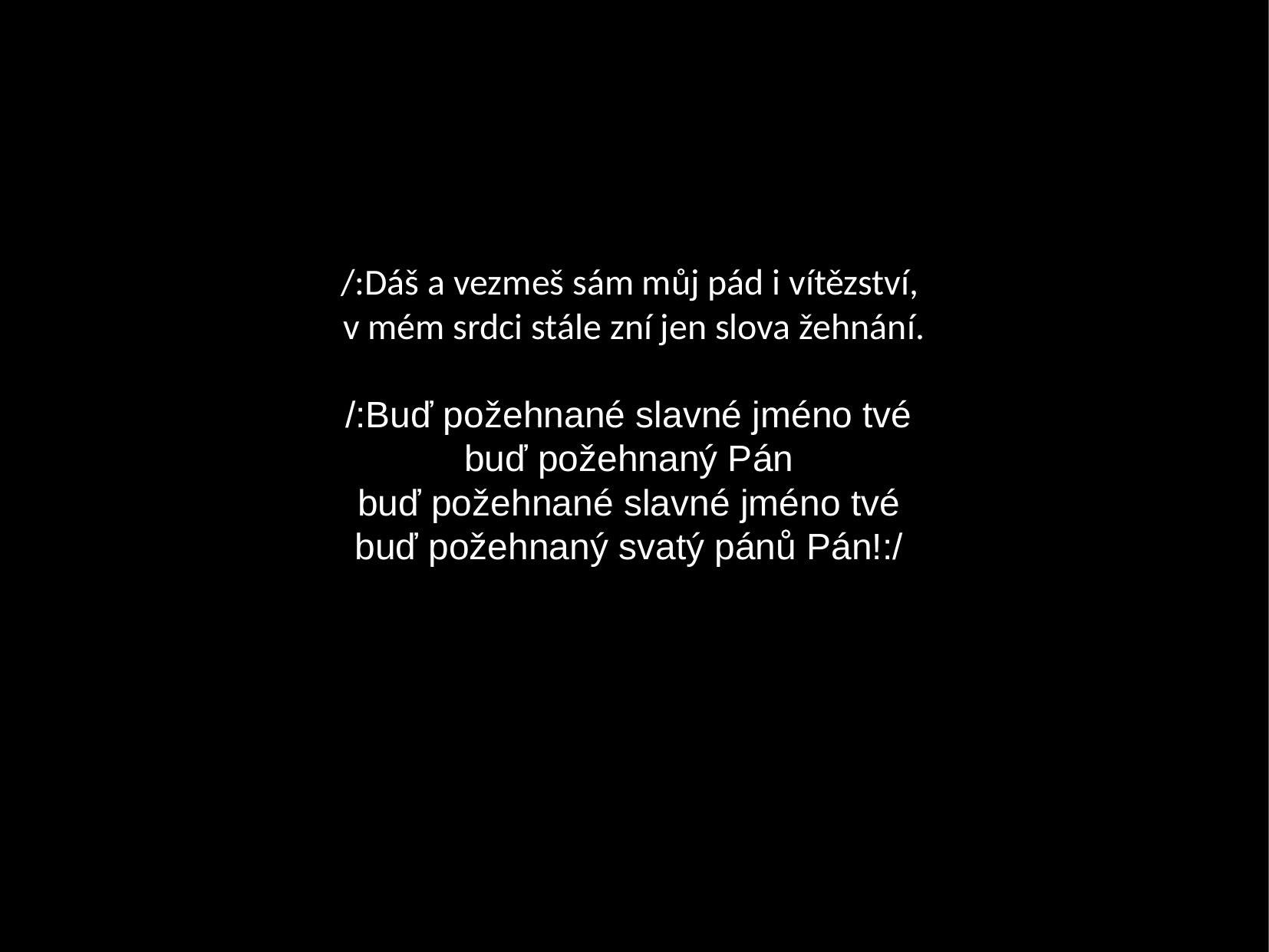

/:Dáš a vezmeš sám můj pád i vítězství,
v mém srdci stále zní jen slova žehnání.

/:Buď požehnané slavné jméno tvé
buď požehnaný Pán
buď požehnané slavné jméno tvé
buď požehnaný svatý pánů Pán!:/